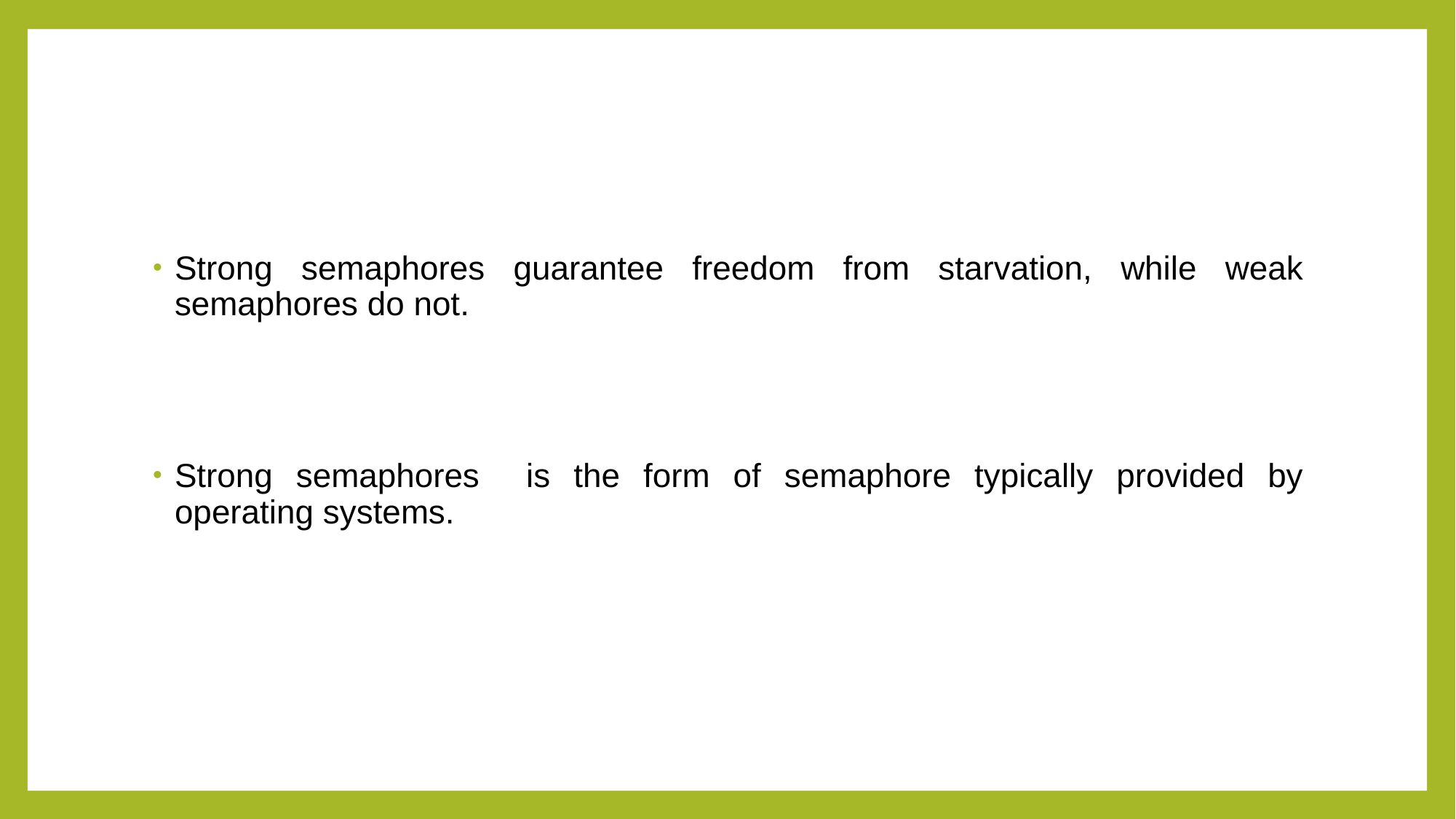

#
Strong semaphores guarantee freedom from starvation, while weak semaphores do not.

Strong semaphores  is the form of semaphore typically provided by operating systems.